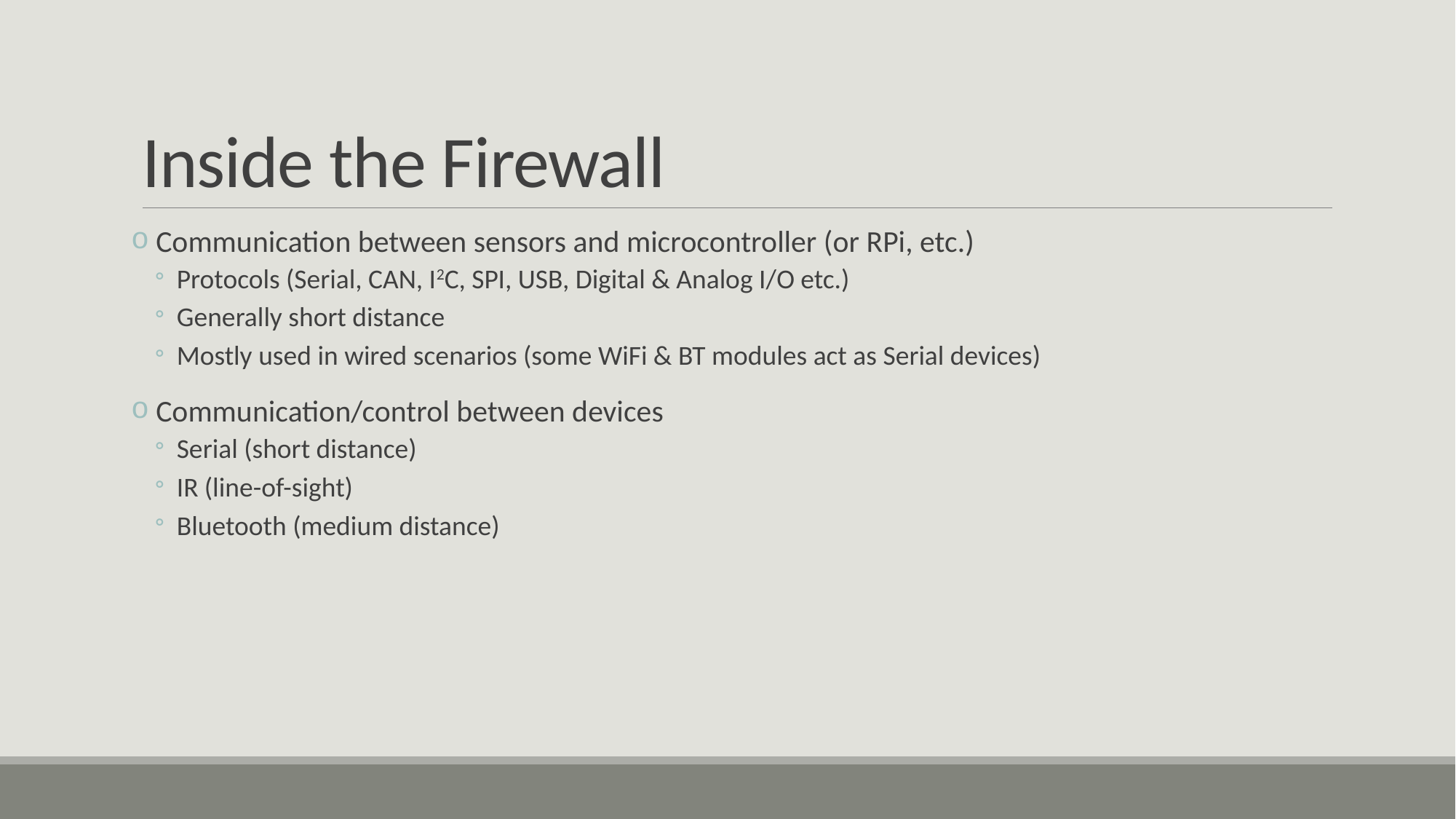

# Inside the Firewall
 Communication between sensors and microcontroller (or RPi, etc.)
Protocols (Serial, CAN, I2C, SPI, USB, Digital & Analog I/O etc.)
Generally short distance
Mostly used in wired scenarios (some WiFi & BT modules act as Serial devices)
 Communication/control between devices
Serial (short distance)
IR (line-of-sight)
Bluetooth (medium distance)